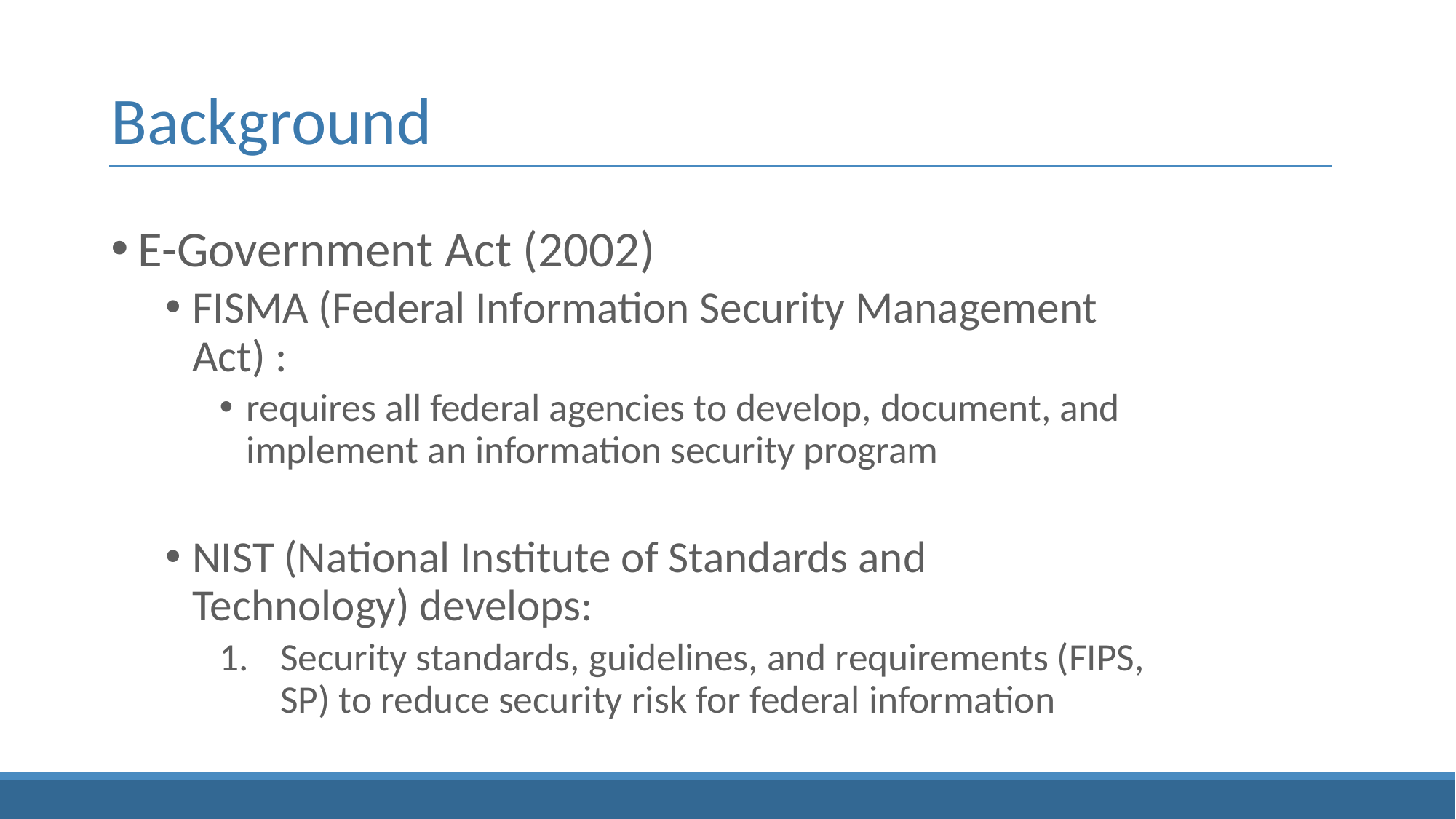

# Background
E-Government Act (2002)
FISMA (Federal Information Security Management Act) :
requires all federal agencies to develop, document, and implement an information security program

NIST (National Institute of Standards and Technology) develops:
Security standards, guidelines, and requirements (FIPS, SP) to reduce security risk for federal information